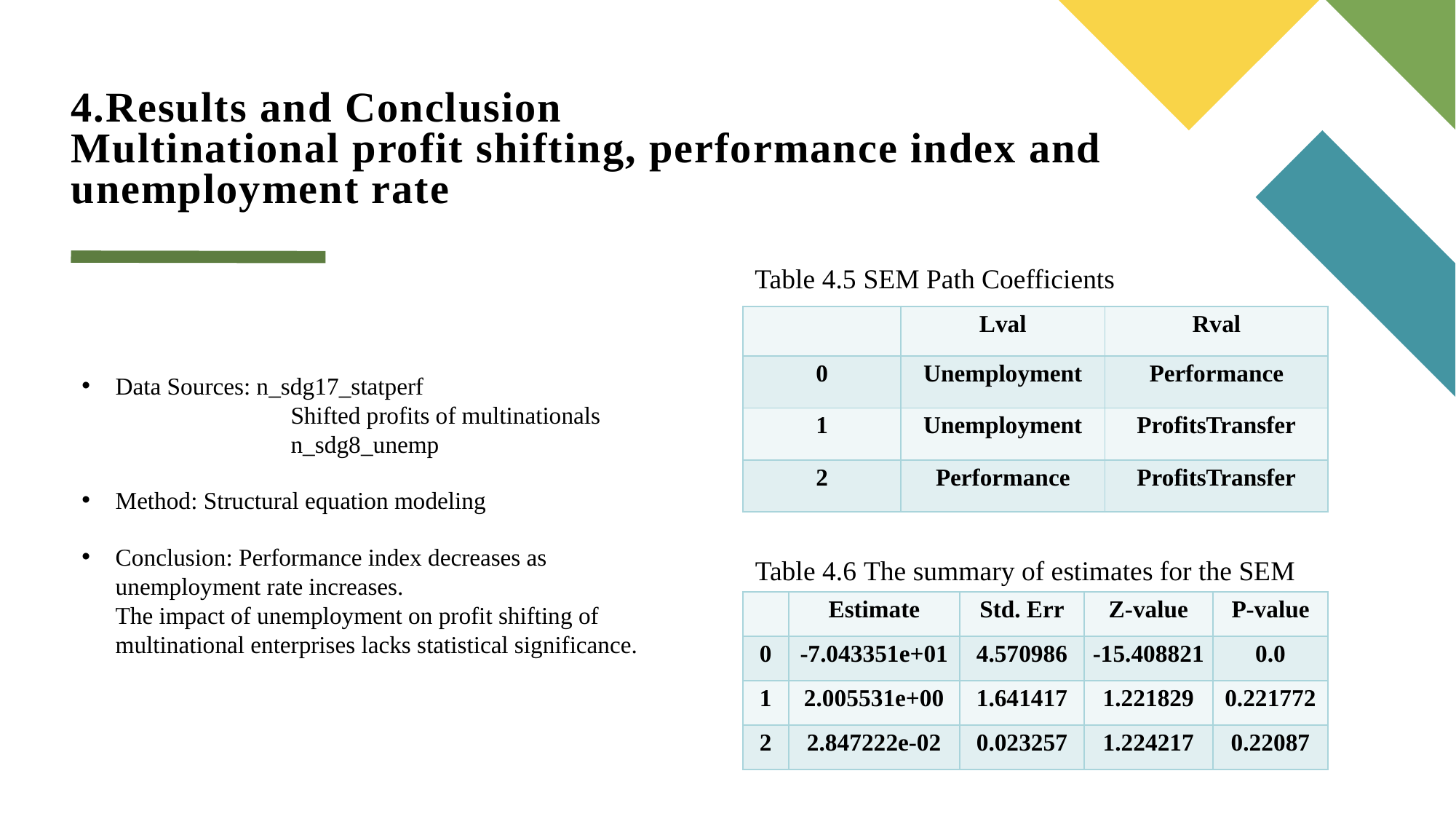

# 4.Results and Conclusion Multinational profit shifting, performance index and unemployment rate
Table 4.5 SEM Path Coefficients
|  | Lval | Rval |
| --- | --- | --- |
| 0 | Unemployment | Performance |
| 1 | Unemployment | ProfitsTransfer |
| 2 | Performance | ProfitsTransfer |
Data Sources: n_sdg17_statperf
	           Shifted profits of multinationals
	           n_sdg8_unemp
Method: Structural equation modeling
Conclusion: Performance index decreases as unemployment rate increases.
The impact of unemployment on profit shifting of multinational enterprises lacks statistical significance.
Table 4.6 The summary of estimates for the SEM
|  | Estimate | Std. Err | Z-value | P-value |
| --- | --- | --- | --- | --- |
| 0 | -7.043351e+01 | 4.570986 | -15.408821 | 0.0 |
| 1 | 2.005531e+00 | 1.641417 | 1.221829 | 0.221772 |
| 2 | 2.847222e-02 | 0.023257 | 1.224217 | 0.22087 |